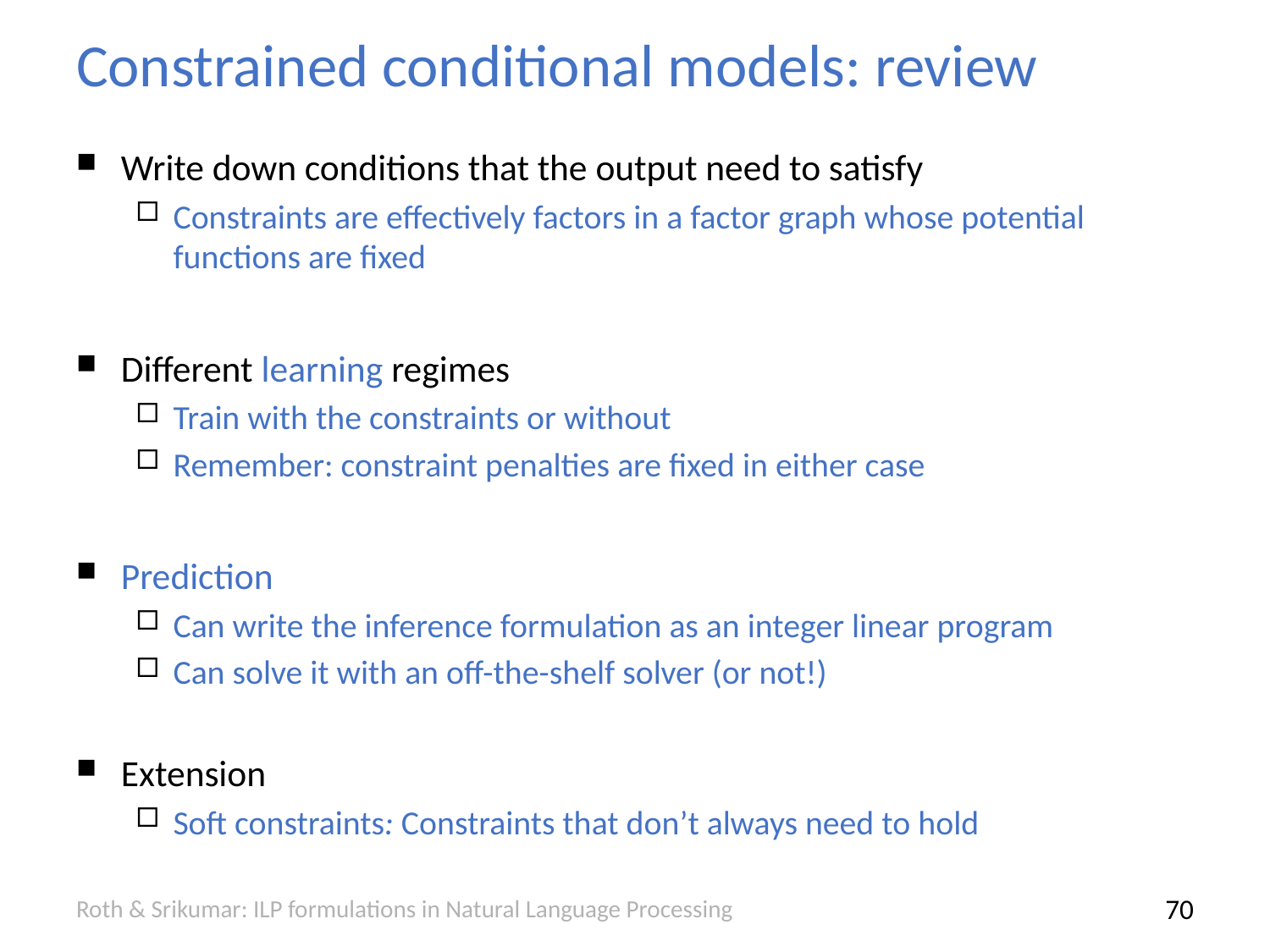

# Constrained conditional models: review
Write down conditions that the output need to satisfy
Constraints are effectively factors in a factor graph whose potential functions are fixed

Different learning regimes
Train with the constraints or without
Remember: constraint penalties are fixed in either case

Prediction
Can write the inference formulation as an integer linear program
Can solve it with an off-the-shelf solver (or not!)

Extension
Soft constraints: Constraints that don’t always need to hold
Roth & Srikumar: ILP formulations in Natural Language Processing
70